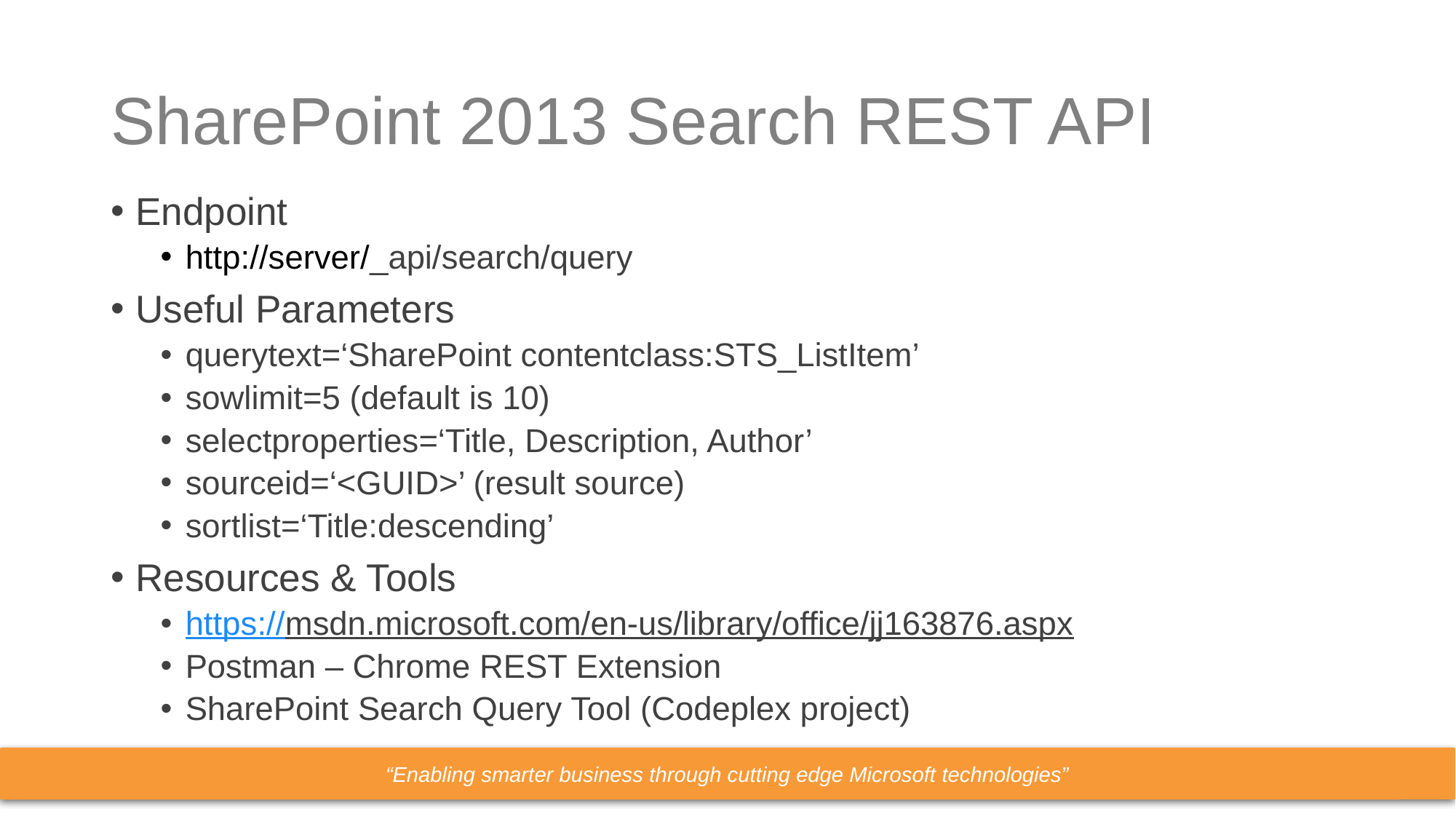

# SharePoint 2013 Search REST API
Endpoint
http://server/_api/search/query
Useful Parameters
querytext=‘SharePoint contentclass:STS_ListItem’
sowlimit=5 (default is 10)
selectproperties=‘Title, Description, Author’
sourceid=‘<GUID>’ (result source)
sortlist=‘Title:descending’
Resources & Tools
https://msdn.microsoft.com/en-us/library/office/jj163876.aspx
Postman – Chrome REST Extension
SharePoint Search Query Tool (Codeplex project)
“Enabling smarter business through cutting edge Microsoft technologies”